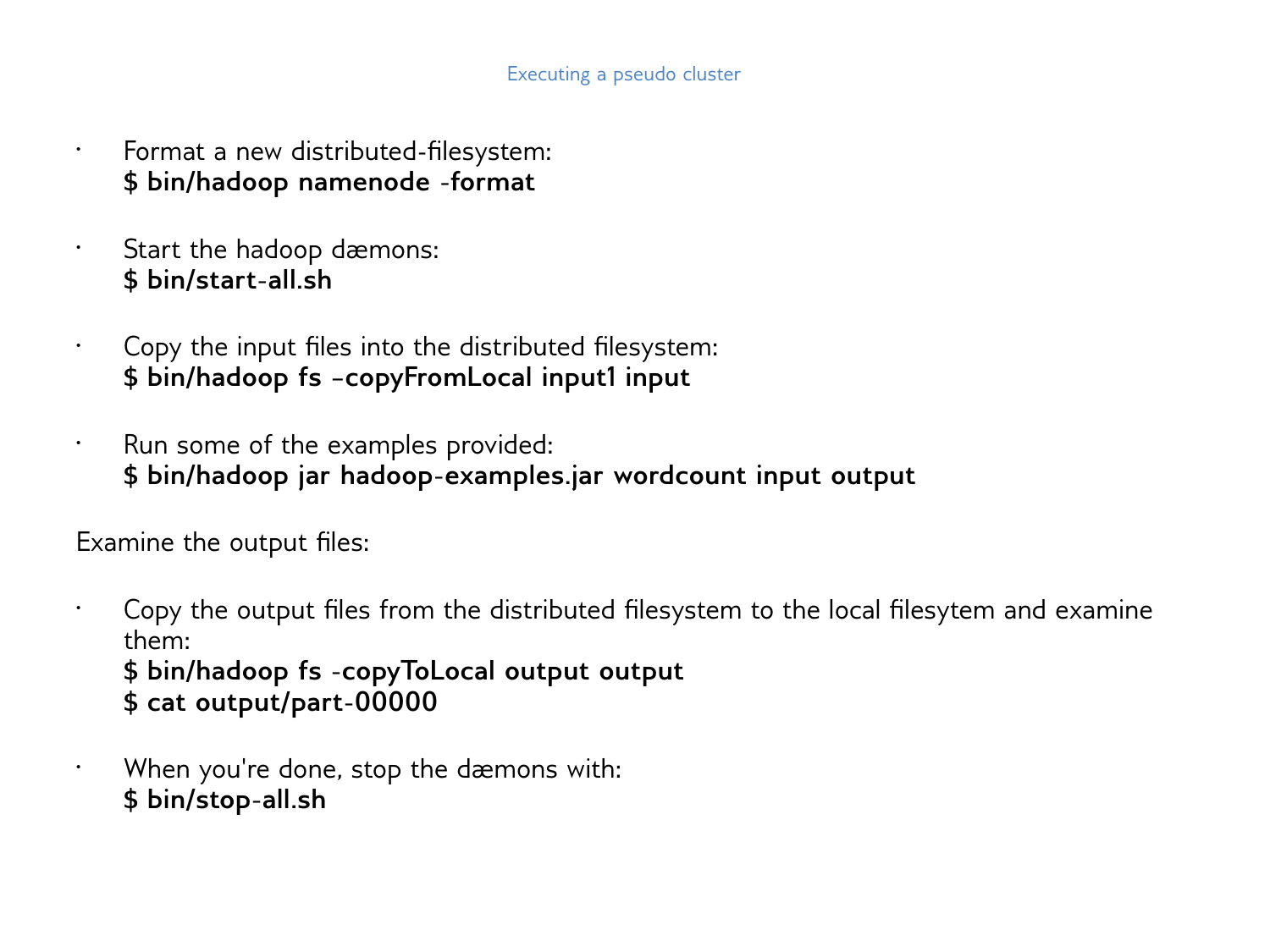

Executing a pseudo cluster
Format a new distributed-filesystem:
$ bin/hadoop namenode -format
Start the hadoop daemons:
$ bin/start-all.sh
Copy the input files into the distributed filesystem:
$ bin/hadoop fs –copyFromLocal input1 input
Run some of the examples provided:
$ bin/hadoop jar hadoop-examples.jar wordcount input output
Examine the output files:
Copy the output files from the distributed filesystem to the local filesytem and examine them:
$ bin/hadoop fs -copyToLocal output output
$ cat output/part-00000
When you're done, stop the daemons with:
$ bin/stop-all.sh